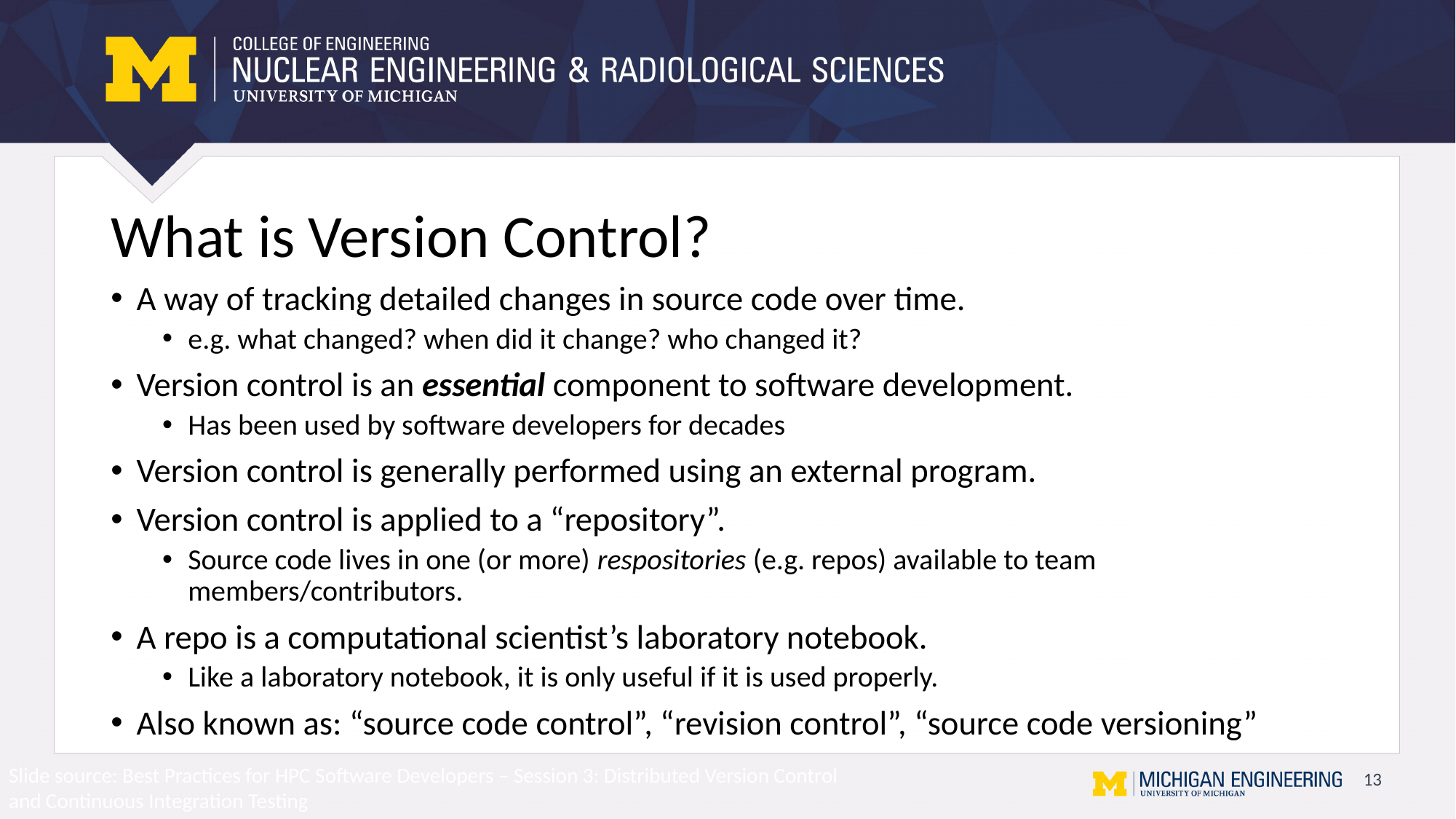

# What is Version Control?
A way of tracking detailed changes in source code over time.
e.g. what changed? when did it change? who changed it?
Version control is an essential component to software development.
Has been used by software developers for decades
Version control is generally performed using an external program.
Version control is applied to a “repository”.
Source code lives in one (or more) respositories (e.g. repos) available to team members/contributors.
A repo is a computational scientist’s laboratory notebook.
Like a laboratory notebook, it is only useful if it is used properly.
Also known as: “source code control”, “revision control”, “source code versioning”
Slide source: Best Practices for HPC Software Developers – Session 3: Distributed Version Control
and Continuous Integration Testing